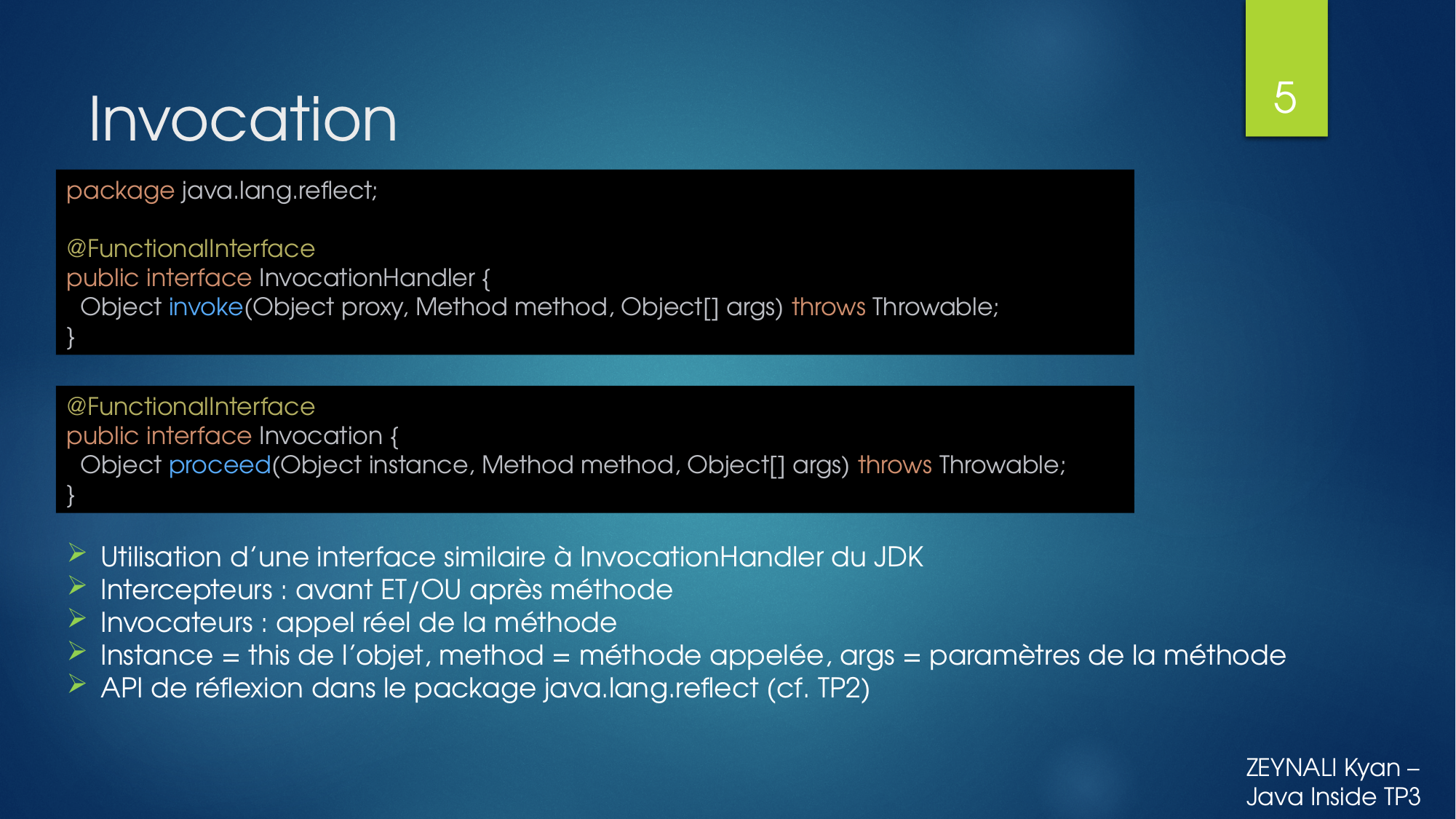

5
# Invocation
package java.lang.reflect;
@FunctionalInterface
public interface InvocationHandler {
  Object invoke(Object proxy, Method method, Object[] args) throws Throwable;
}
@FunctionalInterface
public interface Invocation {
  Object proceed(Object instance, Method method, Object[] args) throws Throwable;
}
Utilisation d’une interface similaire à InvocationHandler du JDK
Intercepteurs : avant ET/OU après méthode
Invocateurs : appel réel de la méthode
Instance = this de l’objet, method = méthode appelée, args = paramètres de la méthode
API de réflexion dans le package java.lang.reflect (cf. TP2)
ZEYNALI Kyan – Java Inside TP3